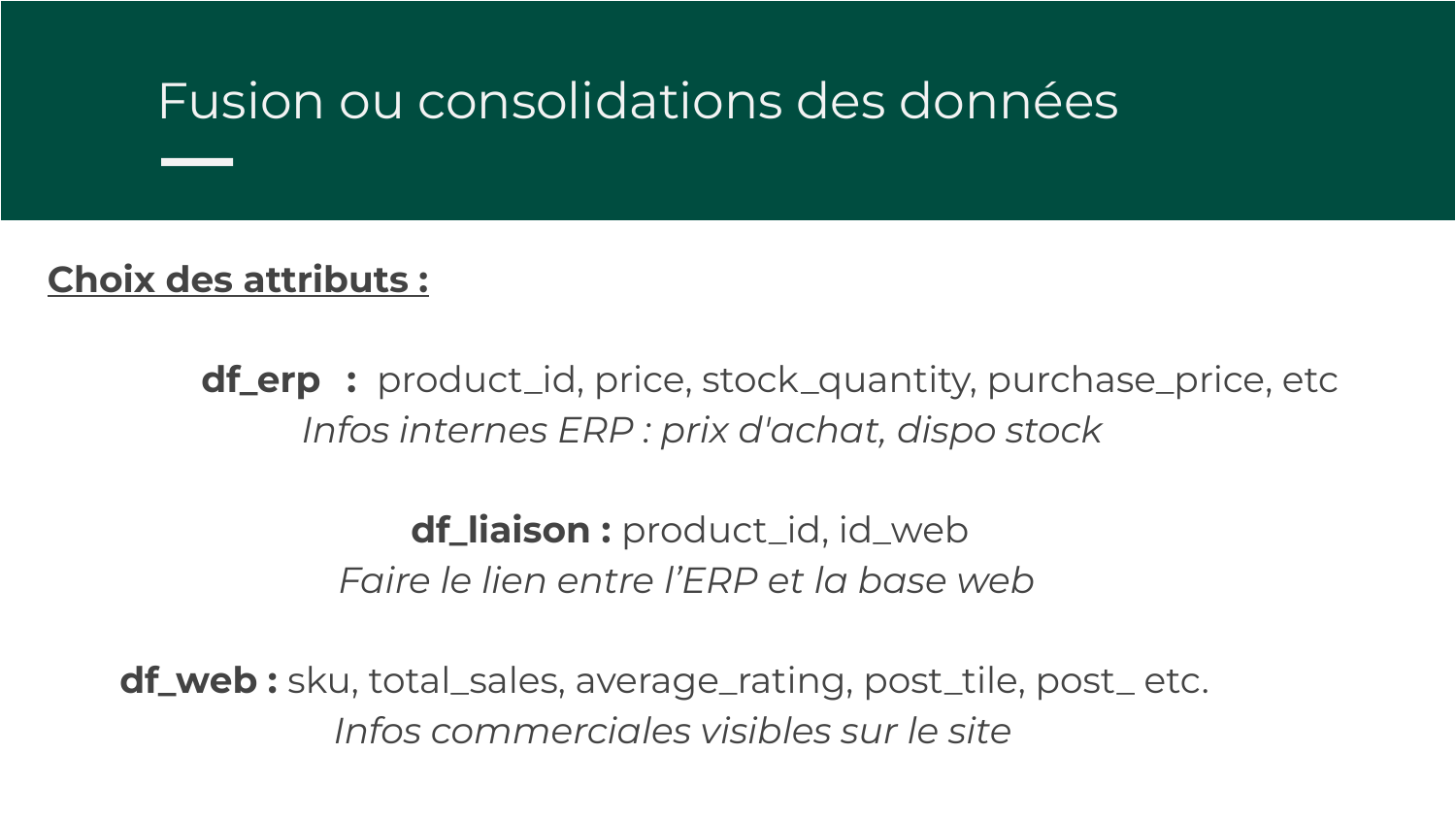

Fusion ou consolidations des données

Choix des attributs :

	df_erp	:  product_id, price, stock_quantity, purchase_price, etc
Infos internes ERP : prix d'achat, dispo stock

df_liaison : product_id, id_web
Faire le lien entre l’ERP et la base web

df_web : sku, total_sales, average_rating, post_tile, post_ etc.
Infos commerciales visibles sur le site